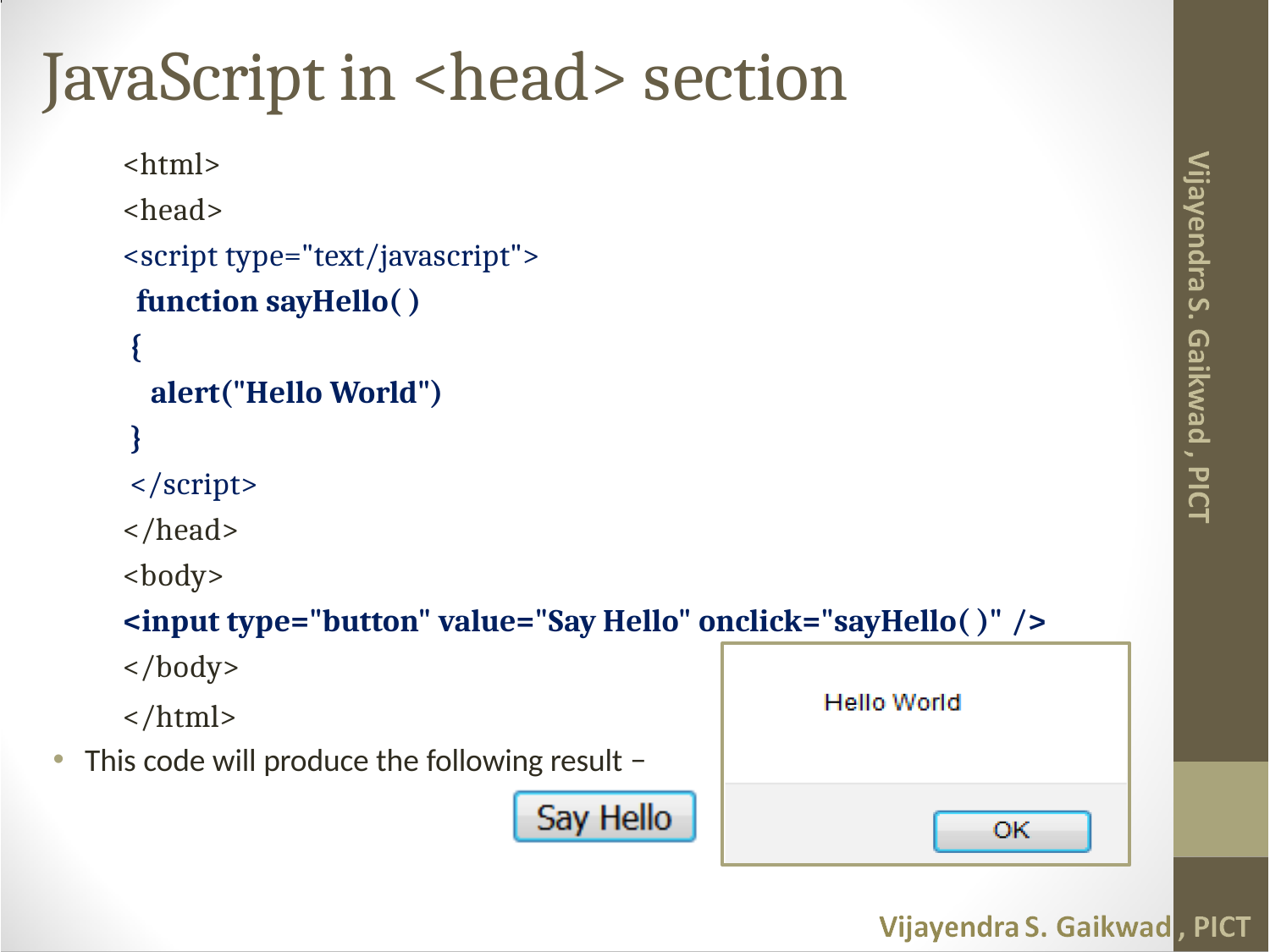

# JavaScript in <head> section
<html>
<head>
<script type="text/javascript">
  function sayHello( )
{
   alert("Hello World")
}
</script>
</head>
<body>
<input type="button" value="Say Hello" onclick="sayHello( )" />
</body>
</html>

This code will produce the following result −